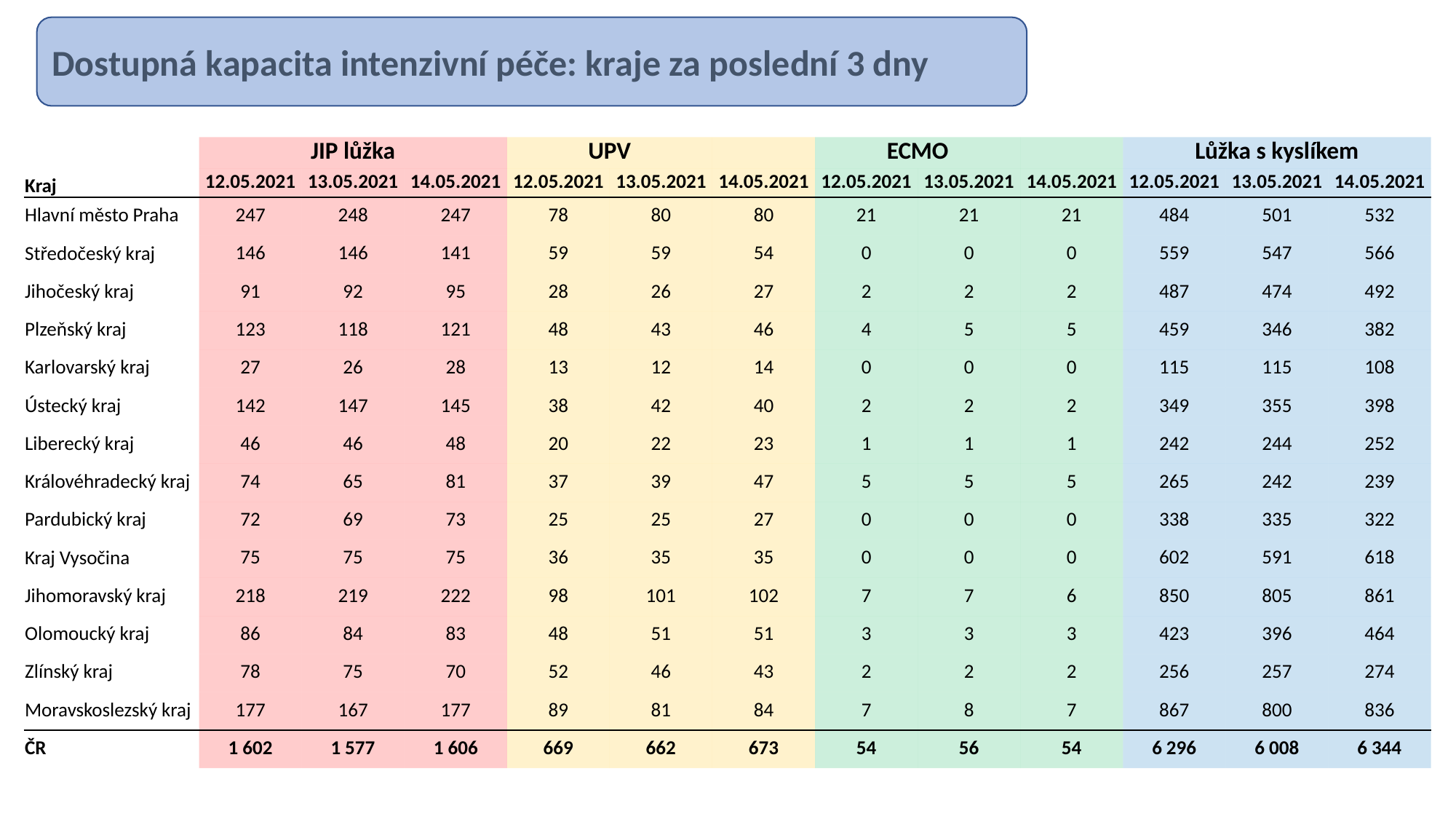

Dostupná kapacita intenzivní péče: kraje za poslední 3 dny
|  | JIP lůžka |  |  | UPV |  |  | ECMO |  |  | Lůžka s kyslíkem |  |  |
| --- | --- | --- | --- | --- | --- | --- | --- | --- | --- | --- | --- | --- |
| Kraj | 12.05.2021 | 13.05.2021 | 14.05.2021 | 12.05.2021 | 13.05.2021 | 14.05.2021 | 12.05.2021 | 13.05.2021 | 14.05.2021 | 12.05.2021 | 13.05.2021 | 14.05.2021 |
| Hlavní město Praha | 247 | 248 | 247 | 78 | 80 | 80 | 21 | 21 | 21 | 484 | 501 | 532 |
| Středočeský kraj | 146 | 146 | 141 | 59 | 59 | 54 | 0 | 0 | 0 | 559 | 547 | 566 |
| Jihočeský kraj | 91 | 92 | 95 | 28 | 26 | 27 | 2 | 2 | 2 | 487 | 474 | 492 |
| Plzeňský kraj | 123 | 118 | 121 | 48 | 43 | 46 | 4 | 5 | 5 | 459 | 346 | 382 |
| Karlovarský kraj | 27 | 26 | 28 | 13 | 12 | 14 | 0 | 0 | 0 | 115 | 115 | 108 |
| Ústecký kraj | 142 | 147 | 145 | 38 | 42 | 40 | 2 | 2 | 2 | 349 | 355 | 398 |
| Liberecký kraj | 46 | 46 | 48 | 20 | 22 | 23 | 1 | 1 | 1 | 242 | 244 | 252 |
| Královéhradecký kraj | 74 | 65 | 81 | 37 | 39 | 47 | 5 | 5 | 5 | 265 | 242 | 239 |
| Pardubický kraj | 72 | 69 | 73 | 25 | 25 | 27 | 0 | 0 | 0 | 338 | 335 | 322 |
| Kraj Vysočina | 75 | 75 | 75 | 36 | 35 | 35 | 0 | 0 | 0 | 602 | 591 | 618 |
| Jihomoravský kraj | 218 | 219 | 222 | 98 | 101 | 102 | 7 | 7 | 6 | 850 | 805 | 861 |
| Olomoucký kraj | 86 | 84 | 83 | 48 | 51 | 51 | 3 | 3 | 3 | 423 | 396 | 464 |
| Zlínský kraj | 78 | 75 | 70 | 52 | 46 | 43 | 2 | 2 | 2 | 256 | 257 | 274 |
| Moravskoslezský kraj | 177 | 167 | 177 | 89 | 81 | 84 | 7 | 8 | 7 | 867 | 800 | 836 |
| ČR | 1 602 | 1 577 | 1 606 | 669 | 662 | 673 | 54 | 56 | 54 | 6 296 | 6 008 | 6 344 |